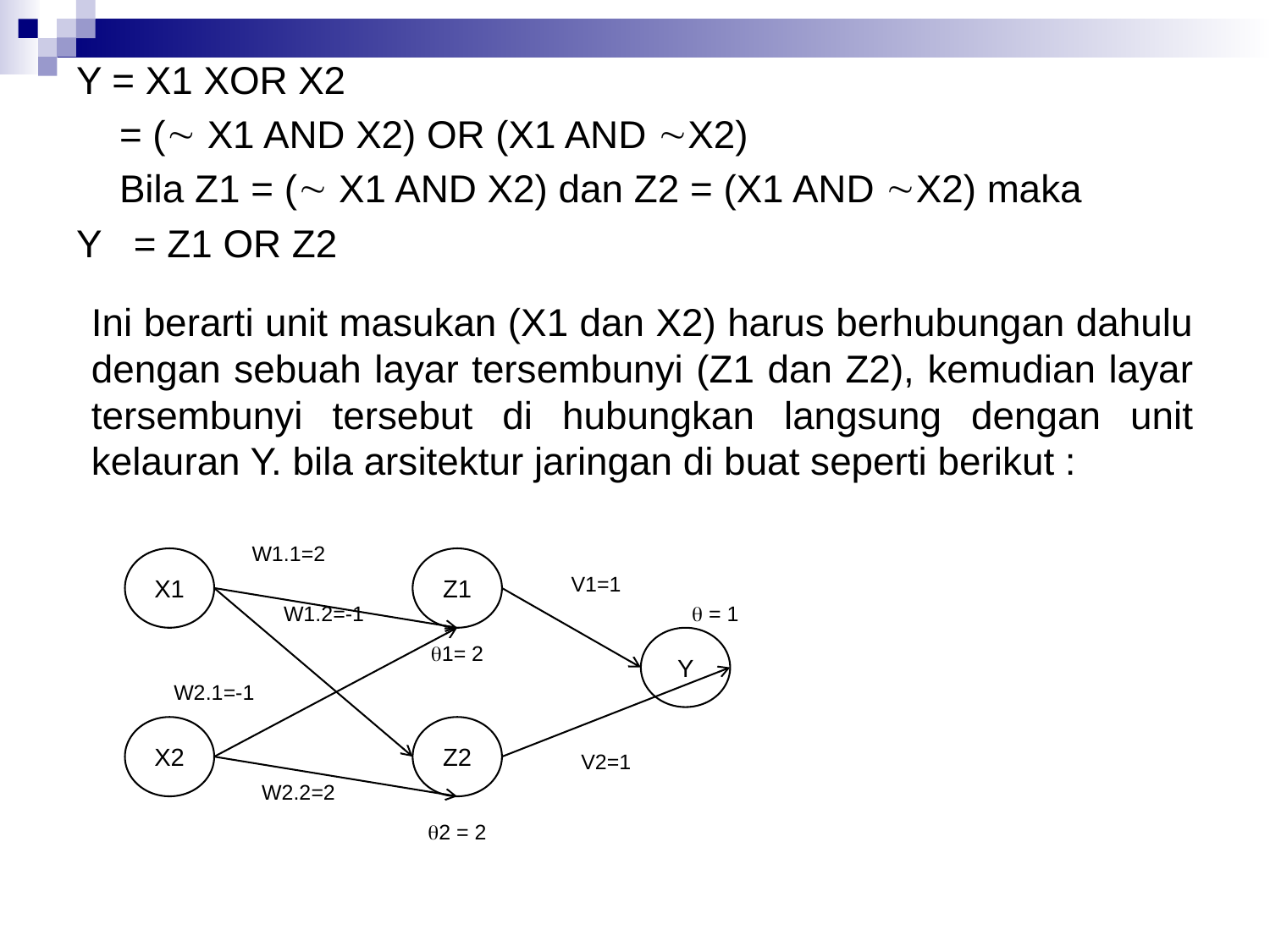

Y = X1 XOR X2
    = (∼ X1 AND X2) OR (X1 AND ∼X2)
    Bila Z1 = (∼ X1 AND X2) dan Z2 = (X1 AND ∼X2) maka
Y   = Z1 OR Z2

Ini berarti unit masukan (X1 dan X2) harus berhubungan dahulu dengan sebuah layar tersembunyi (Z1 dan Z2), kemudian layar tersembunyi tersebut di hubungkan langsung dengan unit kelauran Y. bila arsitektur jaringan di buat seperti berikut :

W1.1=2
X1
Z1
V1=1
W1.2=-1
θ = 1
θ1= 2
Y
W2.1=-1
X2
Z2
V2=1
W2.2=2
θ2 = 2